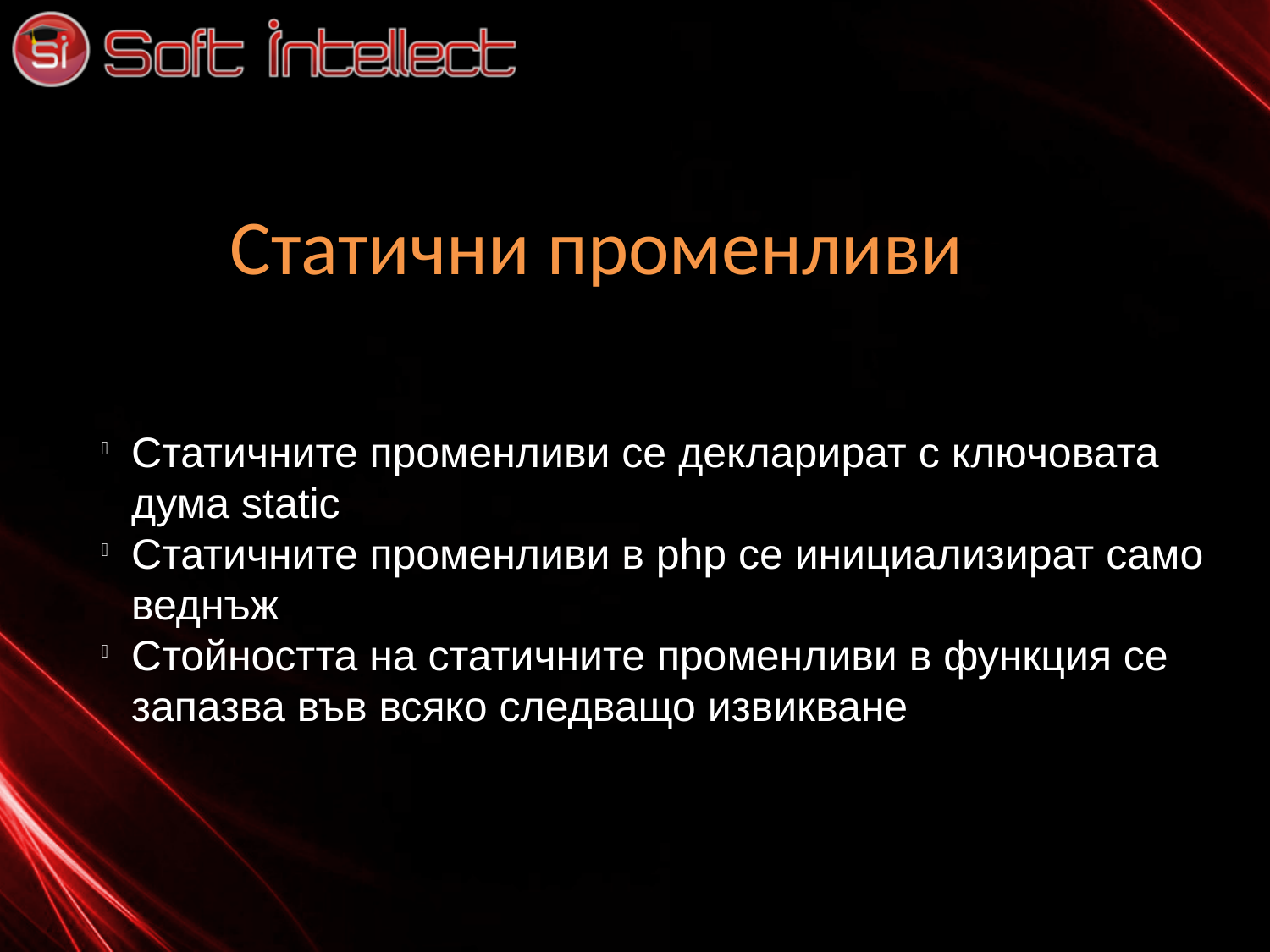

Статични променливи

Статичните променливи се декларират с ключовата дума static
Статичните променливи в php се инициализират само веднъж
Стойността на статичните променливи в функция се запазва във всяко следващо извикване